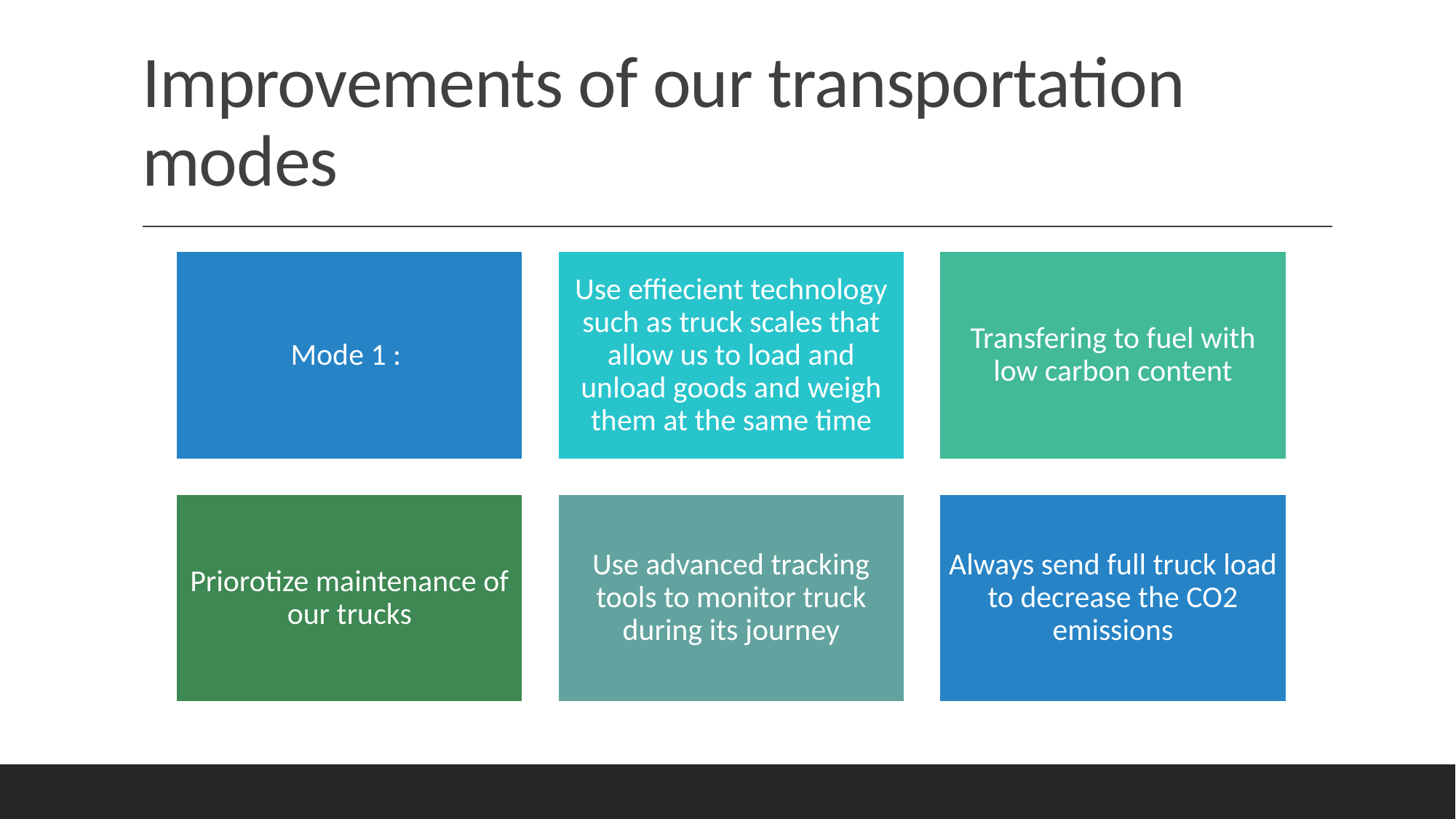

# Improvements of our transportation modes
Mode 1 :
Use effiecient technology such as truck scales that allow us to load and unload goods and weigh them at the same time
Transfering to fuel with low carbon content
Priorotize maintenance of our trucks
Use advanced tracking tools to monitor truck during its journey
Always send full truck load to decrease the CO2 emissions